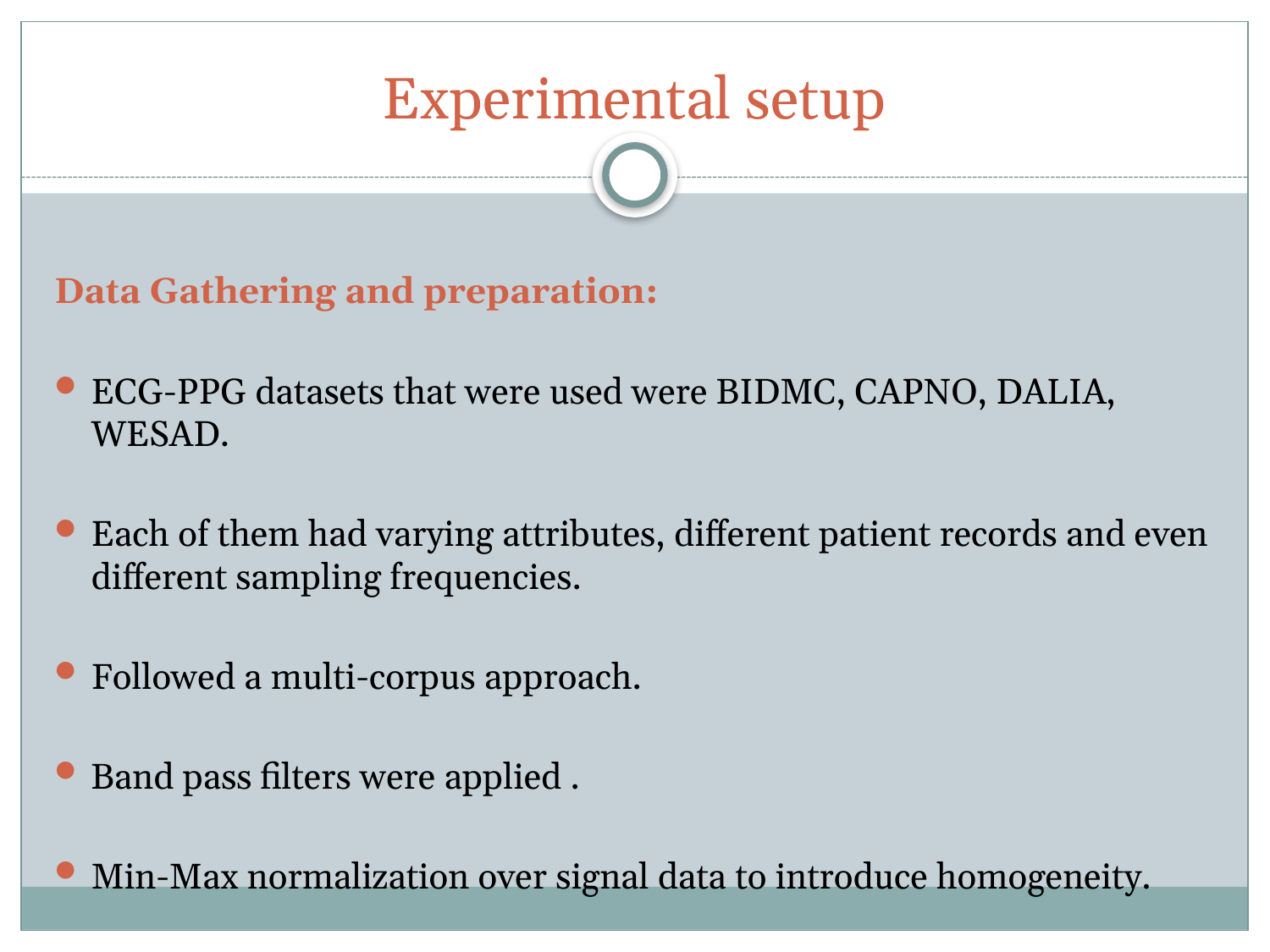

# Experimental setup

Data Gathering and preparation:

ECG-PPG datasets that were used were BIDMC, CAPNO, DALIA, WESAD.

Each of them had varying attributes, different patient records and even different sampling frequencies.

Followed a multi-corpus approach.

Band pass filters were applied .

Min-Max normalization over signal data to introduce homogeneity.